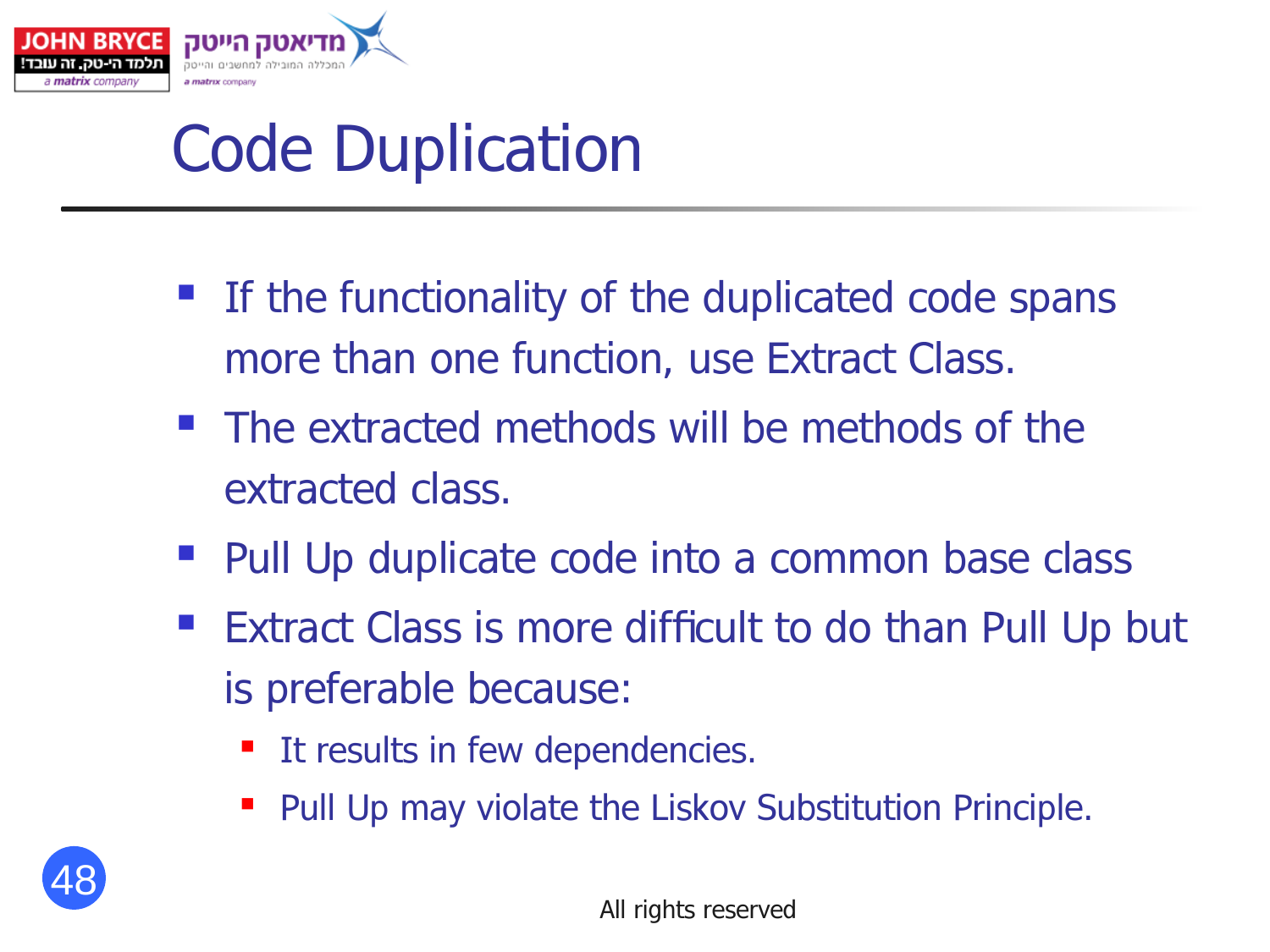

# Code Duplication
If the functionality of the duplicated code spans more than one function, use Extract Class.
The extracted methods will be methods of the extracted class.
Pull Up duplicate code into a common base class
Extract Class is more difficult to do than Pull Up but is preferable because:
It results in few dependencies.
Pull Up may violate the Liskov Substitution Principle.
All rights reserved